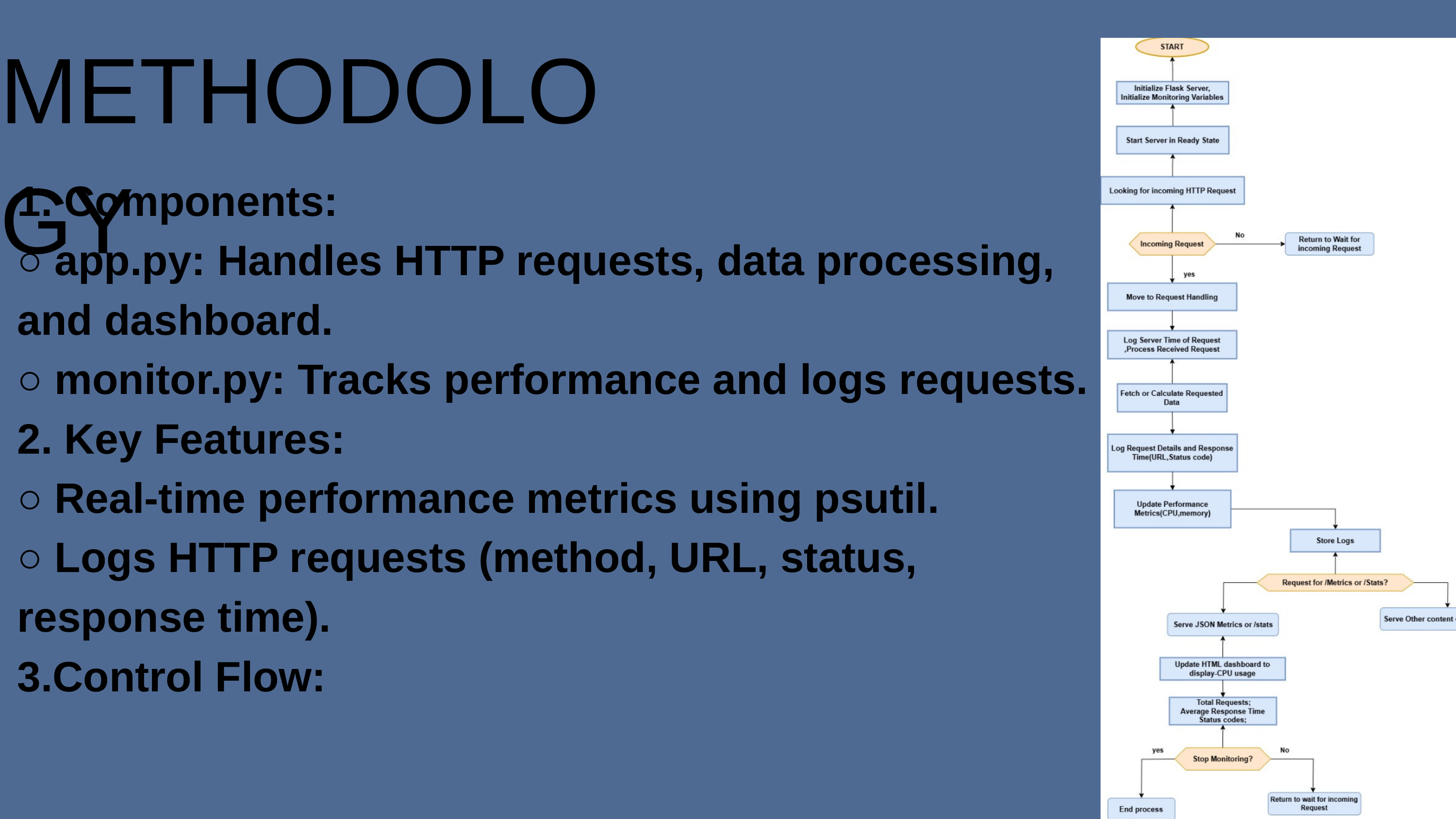

METHODOLOGY

1. Components:
○ app.py: Handles HTTP requests, data processing, and dashboard.
○ monitor.py: Tracks performance and logs requests.
2. Key Features:
○ Real-time performance metrics using psutil.
○ Logs HTTP requests (method, URL, status, response time).
3.Control Flow: